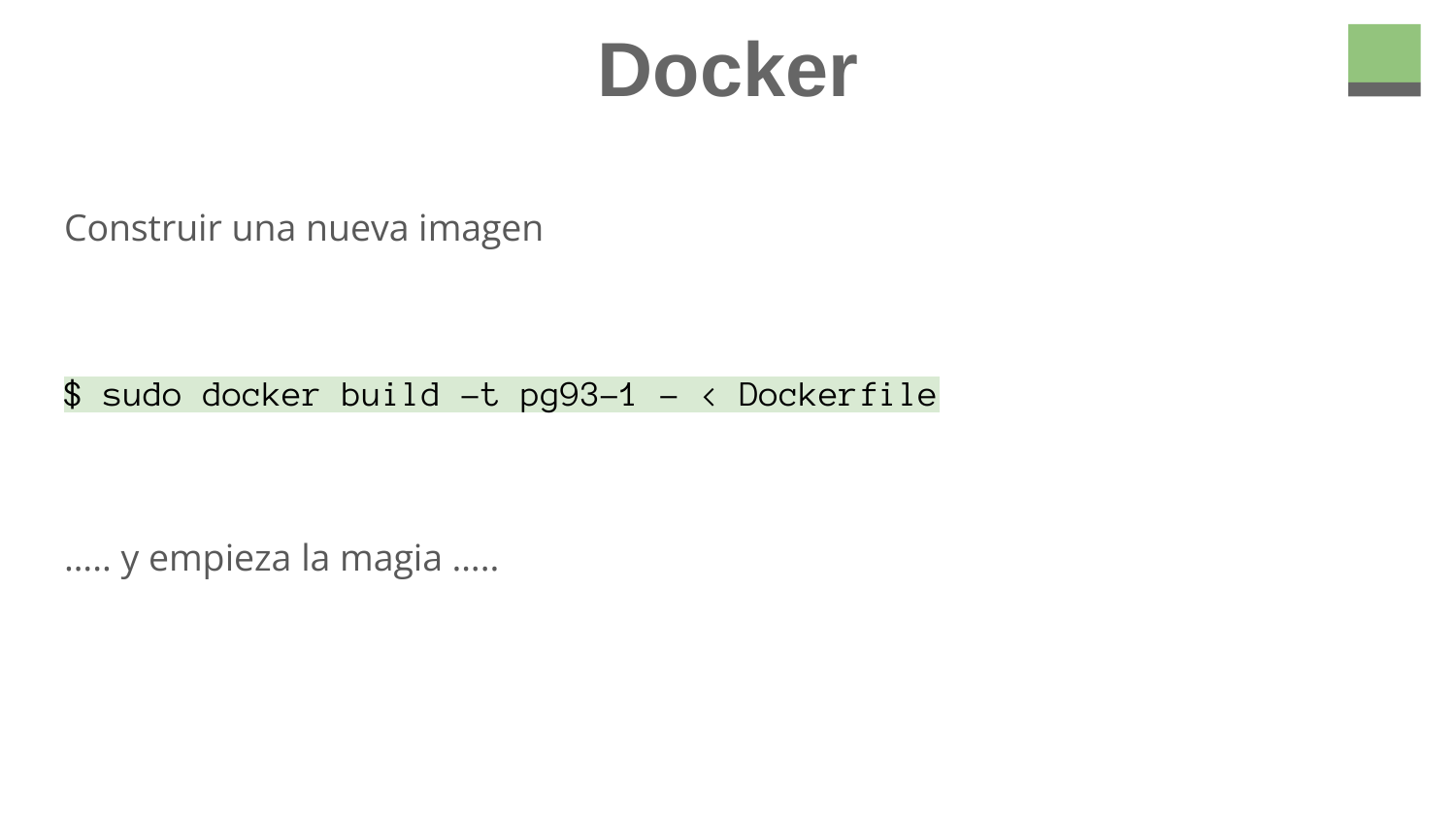

# Docker
Construir una nueva imagen

$ sudo docker build -t pg93-1 - < Dockerfile

….. y empieza la magia …..